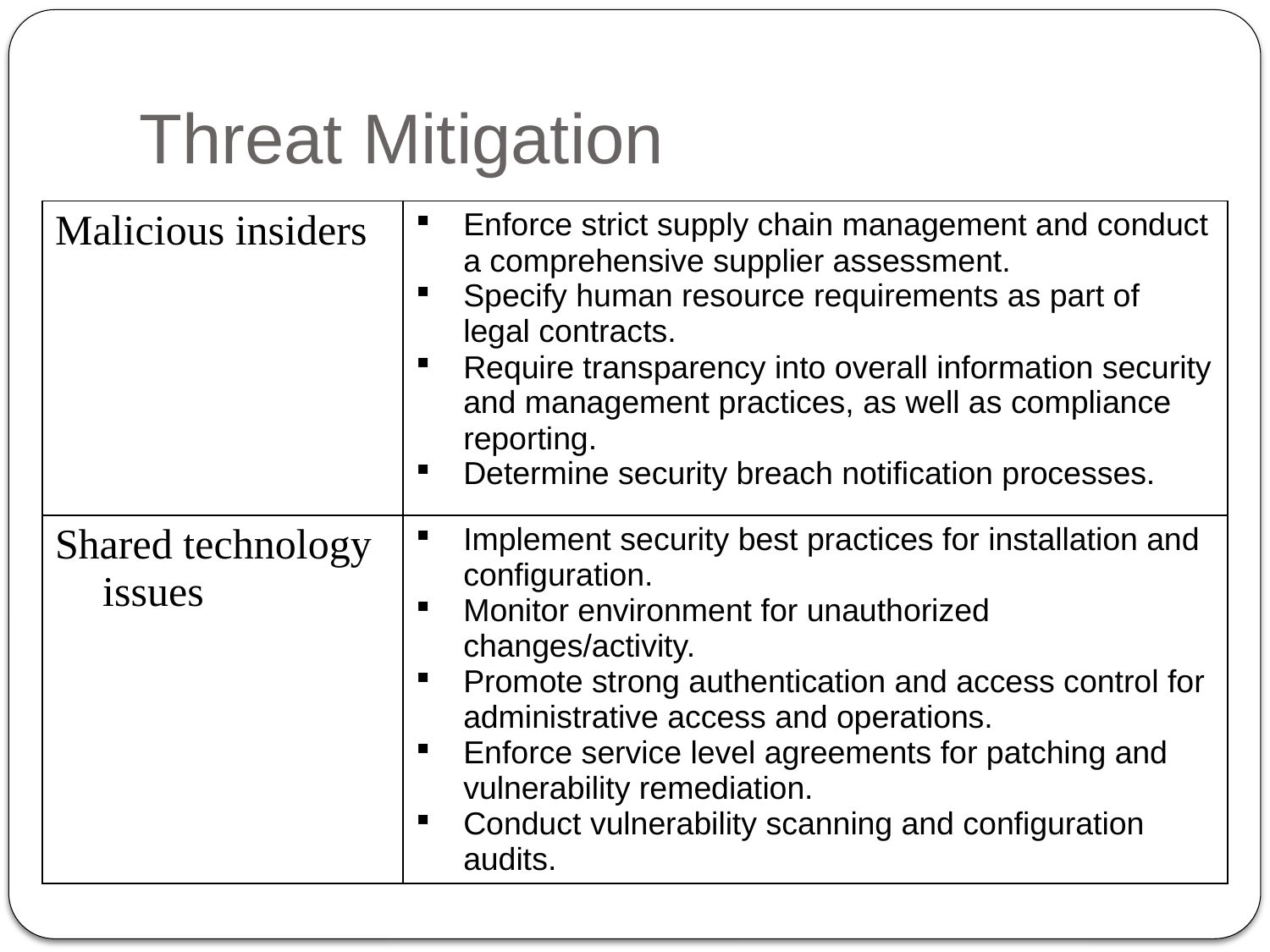

Threat Mitigation
| Malicious insiders | Enforce strict supply chain management and conduct a comprehensive supplier assessment. Specify human resource requirements as part of legal contracts. Require transparency into overall information security and management practices, as well as compliance reporting. Determine security breach notification processes. |
| --- | --- |
| Shared technology issues | Implement security best practices for installation and configuration. Monitor environment for unauthorized changes/activity. Promote strong authentication and access control for administrative access and operations. Enforce service level agreements for patching and vulnerability remediation. Conduct vulnerability scanning and configuration audits. |